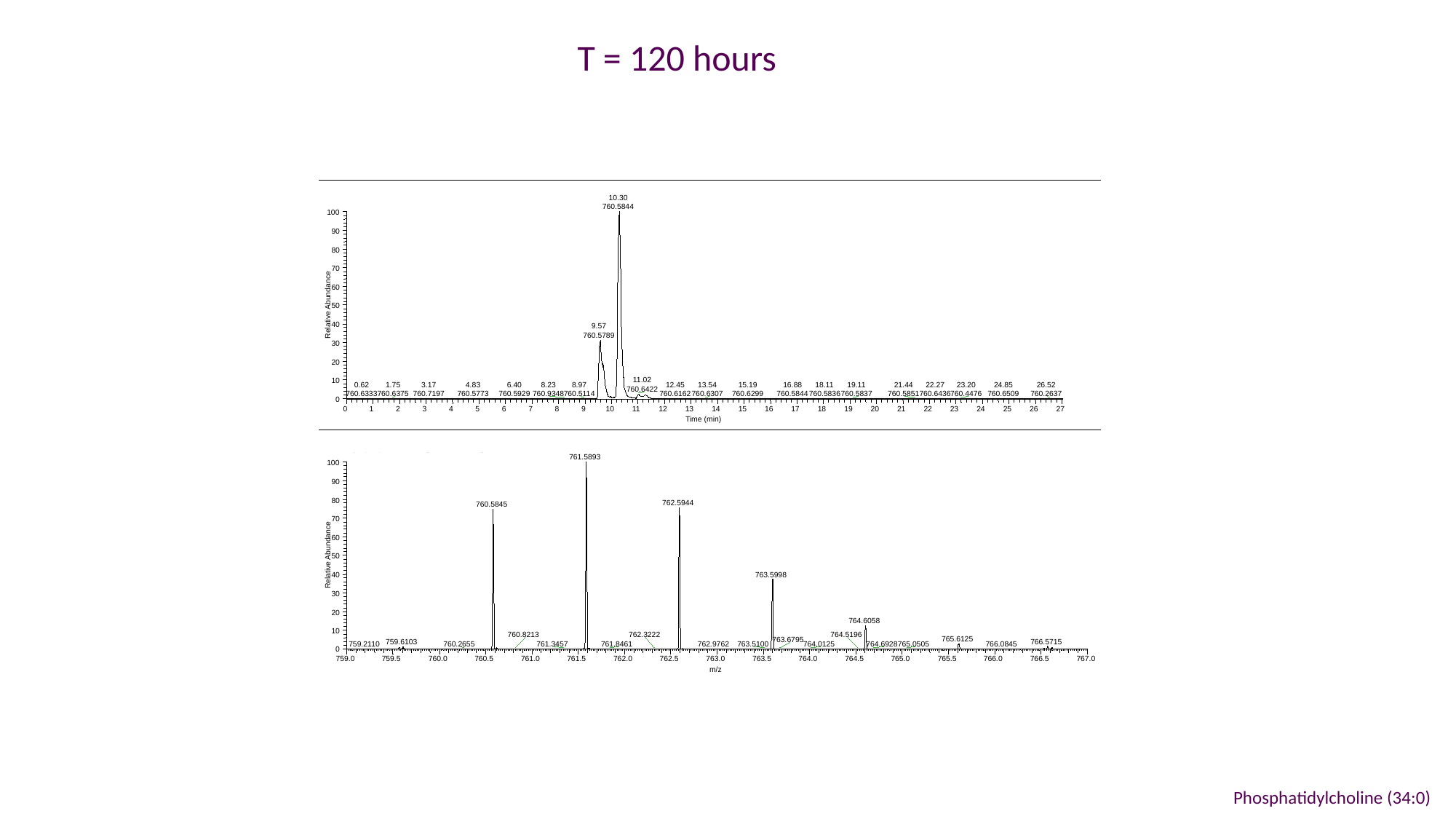

T = 120 hours

F:\jan19\...\RAW_D20_T=120_Pos_1
30/11/2018 01:53:55

RT:
0.00 - 27.02

0
1
2
3
4
5
6
7
8
9
10
11
12
13
14
15
16
17
18
19
20
21
22
23
24
25
26
27
Time (min)

NL:
10.30
1.35E7
760.5844
100

m/z=

760.0840-

90

761.0840

MS

80

RAW_D20_

T=120_Pos

70

_1

60

Relative Abundance
50

40
9.57

760.5789
30

20

11.02
10

0.62
1.75
3.17
4.83
6.40
8.23
8.97
12.45
13.54
15.19
16.88
18.11
19.11
21.44
22.27
23.20
24.85
26.52
760.6422
760.6333
760.6375
760.7197
760.5773
760.5929
760.9348
760.5114
760.6162
760.6307
760.6299
760.5844
760.5836
760.5837
760.5851
760.6436
760.4476
760.6509
760.2637

0

RAW_D20_T=120_Pos_1

#
727-794
RT:
9.99-10.90
AV:
68
NL:
2.79E6
T:
FTMS {1,1}  + p ESI Full ms [250.00-2000.00]

761.5893
100

90

80

762.5944

760.5845

70

60

Relative Abundance
50

763.5998

40

30

20

764.6058

10

765.6125

0

759.0
759.5
760.0
760.5
761.0
761.5
762.0
762.5
763.0
763.5
764.0
764.5
765.0
765.5
766.0
766.5
767.0
m/z
760.8213
762.3222
764.5196
763.6795
766.5715
759.6103

759.2110
760.2655
761.3457
761.8461
762.9762
763.5100
764.0125
764.6928
765.0505
766.0845

Phosphatidylcholine (34:0)